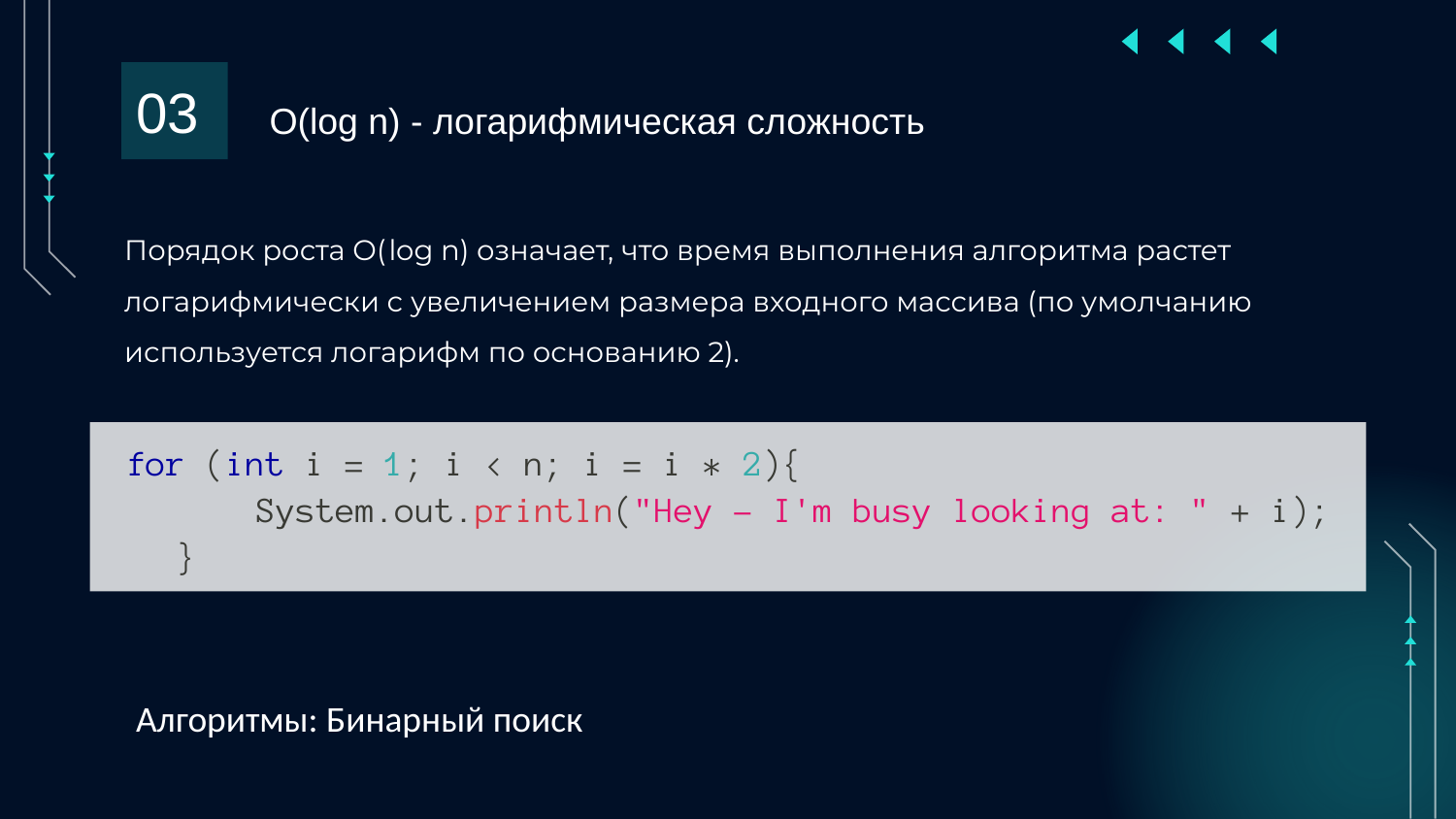

03
# O(log n) - логарифмическая сложность
Порядок роста O( log n) означает, что время выполнения алгоритма растет логарифмически с увеличением размера входного массива (по умолчанию используется логарифм по основанию 2).
for (int i = 1; i < n; i = i * 2){
    System.out.println("Hey - I'm busy looking at: " + i);
}
Алгоритмы: Бинарный поиск